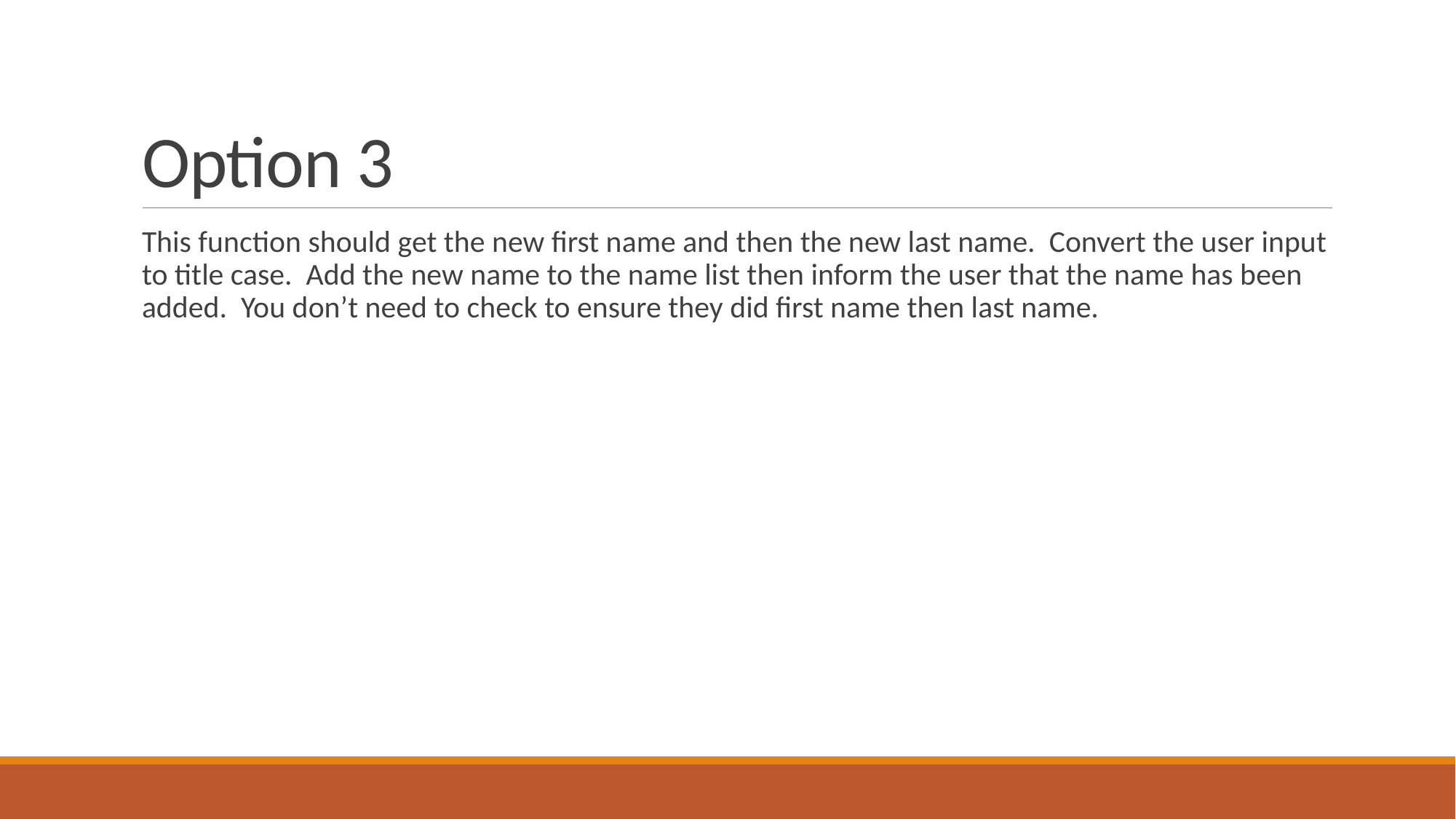

# Option 3
This function should get the new first name and then the new last name.  Convert the user input to title case.  Add the new name to the name list then inform the user that the name has been added.  You don’t need to check to ensure they did first name then last name.